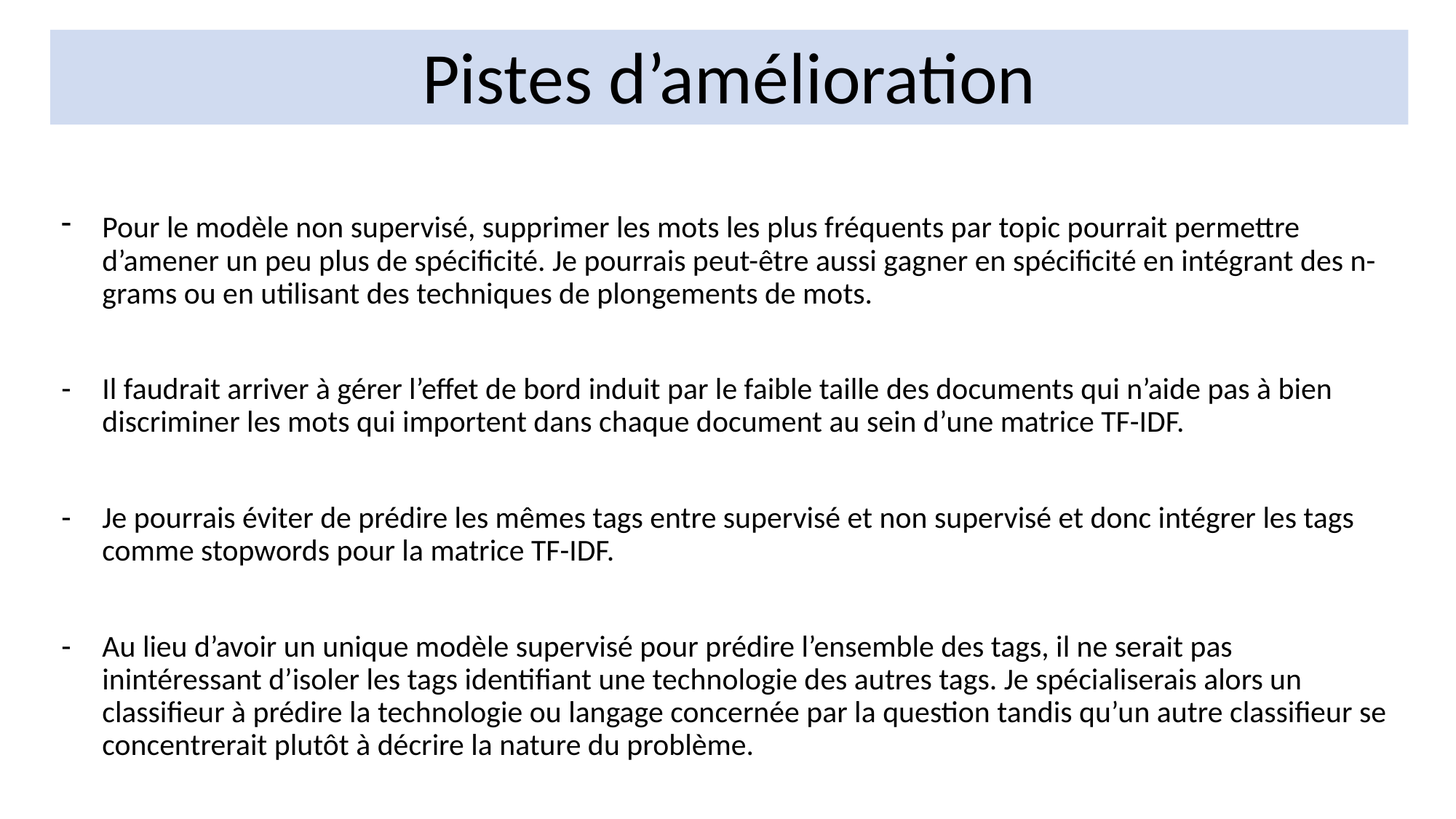

# Pistes d’amélioration

Pour le modèle non supervisé, supprimer les mots les plus fréquents par topic pourrait permettre d’amener un peu plus de spécificité. Je pourrais peut-être aussi gagner en spécificité en intégrant des n-grams ou en utilisant des techniques de plongements de mots.

Il faudrait arriver à gérer l’effet de bord induit par le faible taille des documents qui n’aide pas à bien discriminer les mots qui importent dans chaque document au sein d’une matrice TF-IDF.

Je pourrais éviter de prédire les mêmes tags entre supervisé et non supervisé et donc intégrer les tags comme stopwords pour la matrice TF-IDF.

Au lieu d’avoir un unique modèle supervisé pour prédire l’ensemble des tags, il ne serait pas inintéressant d’isoler les tags identifiant une technologie des autres tags. Je spécialiserais alors un classifieur à prédire la technologie ou langage concernée par la question tandis qu’un autre classifieur se concentrerait plutôt à décrire la nature du problème.